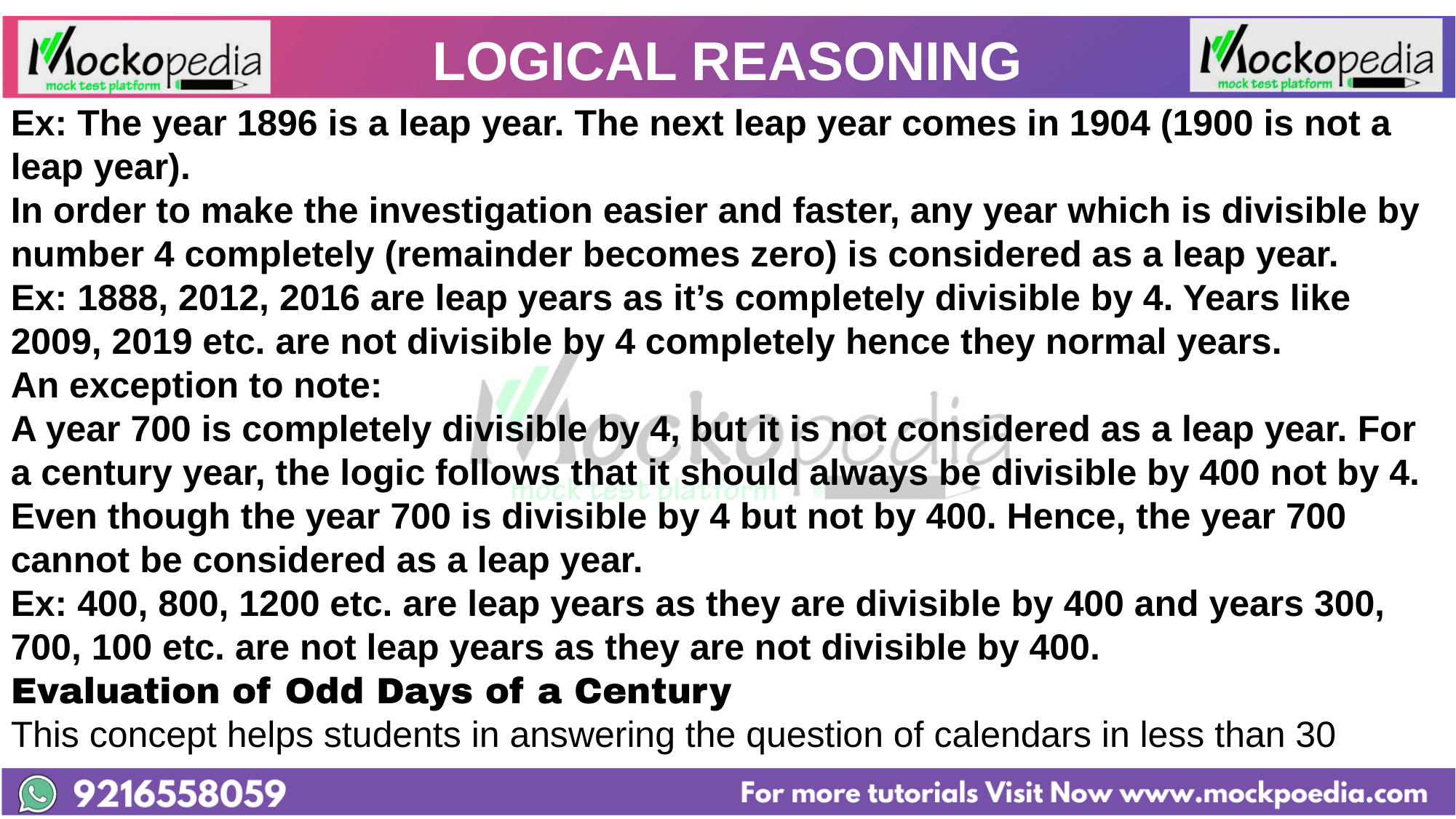

# LOGICAL REASONING

Ex: The year 1896 is a leap year. The next leap year comes in 1904 (1900 is not a leap year).
In order to make the investigation easier and faster, any year which is divisible by number 4 completely (remainder becomes zero) is considered as a leap year.
Ex: 1888, 2012, 2016 are leap years as it’s completely divisible by 4. Years like 2009, 2019 etc. are not divisible by 4 completely hence they normal years.
An exception to note:
A year 700 is completely divisible by 4, but it is not considered as a leap year. For a century year, the logic follows that it should always be divisible by 400 not by 4. Even though the year 700 is divisible by 4 but not by 400. Hence, the year 700 cannot be considered as a leap year.
Ex: 400, 800, 1200 etc. are leap years as they are divisible by 400 and years 300, 700, 100 etc. are not leap years as they are not divisible by 400.
Evaluation of Odd Days of a Century
This concept helps students in answering the question of calendars in less than 30